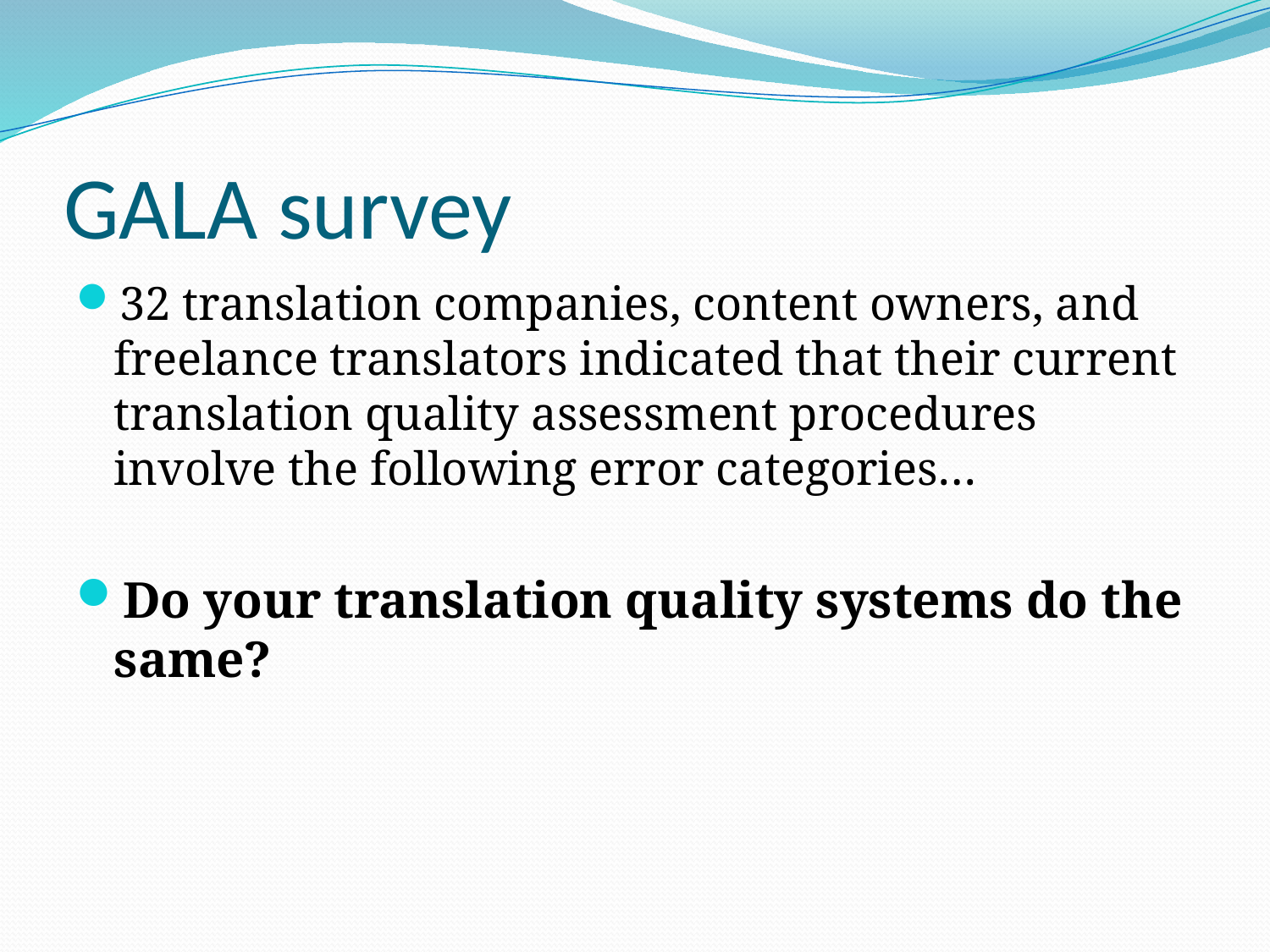

# GALA survey
32 translation companies, content owners, and freelance translators indicated that their current translation quality assessment procedures involve the following error categories…

Do your translation quality systems do the same?